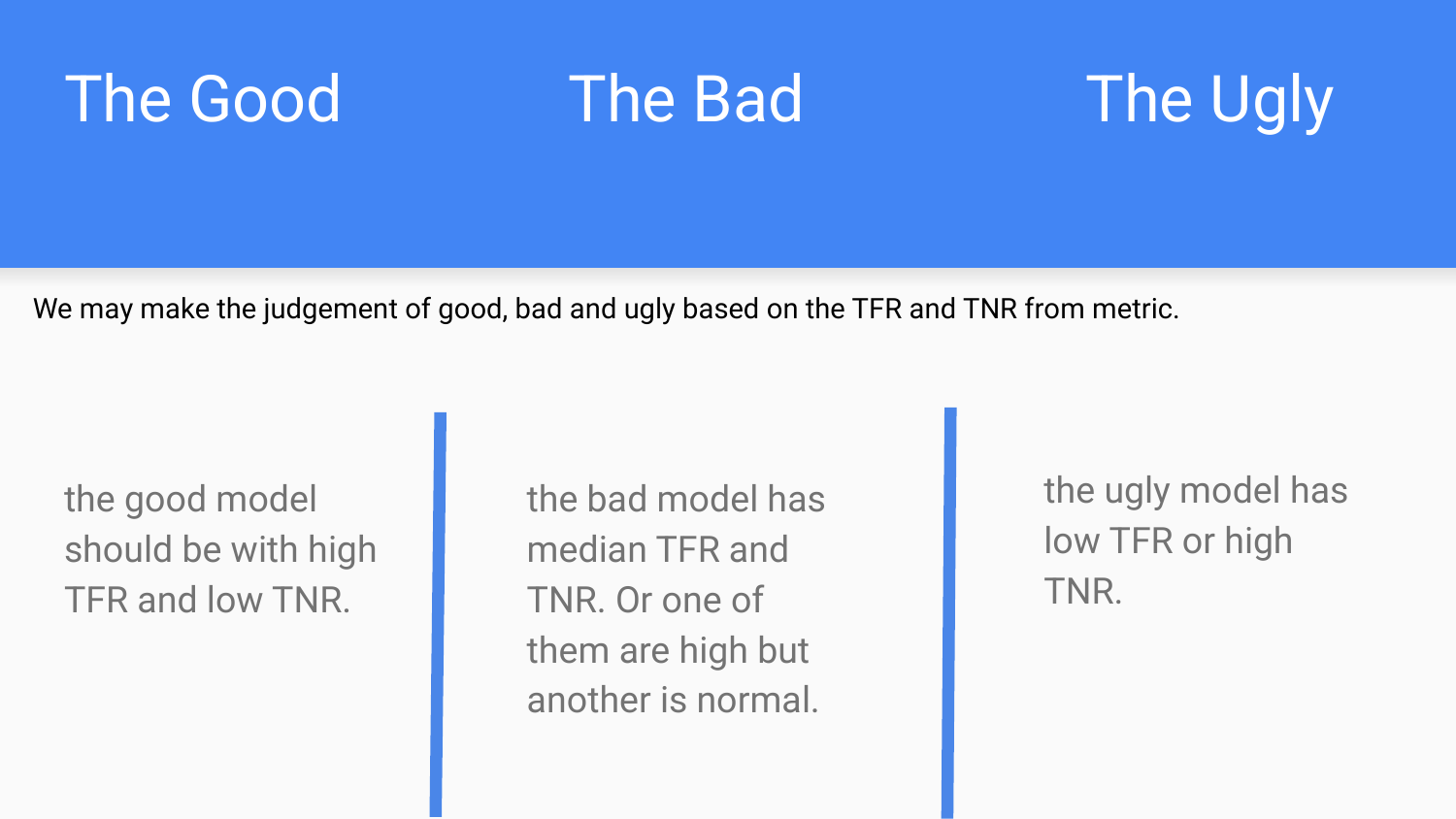

# The Good
The Bad
The Ugly
We may make the judgement of good, bad and ugly based on the TFR and TNR from metric.
the ugly model has low TFR or high TNR.
the good model should be with high TFR and low TNR.
the bad model has median TFR and TNR. Or one of them are high but another is normal.